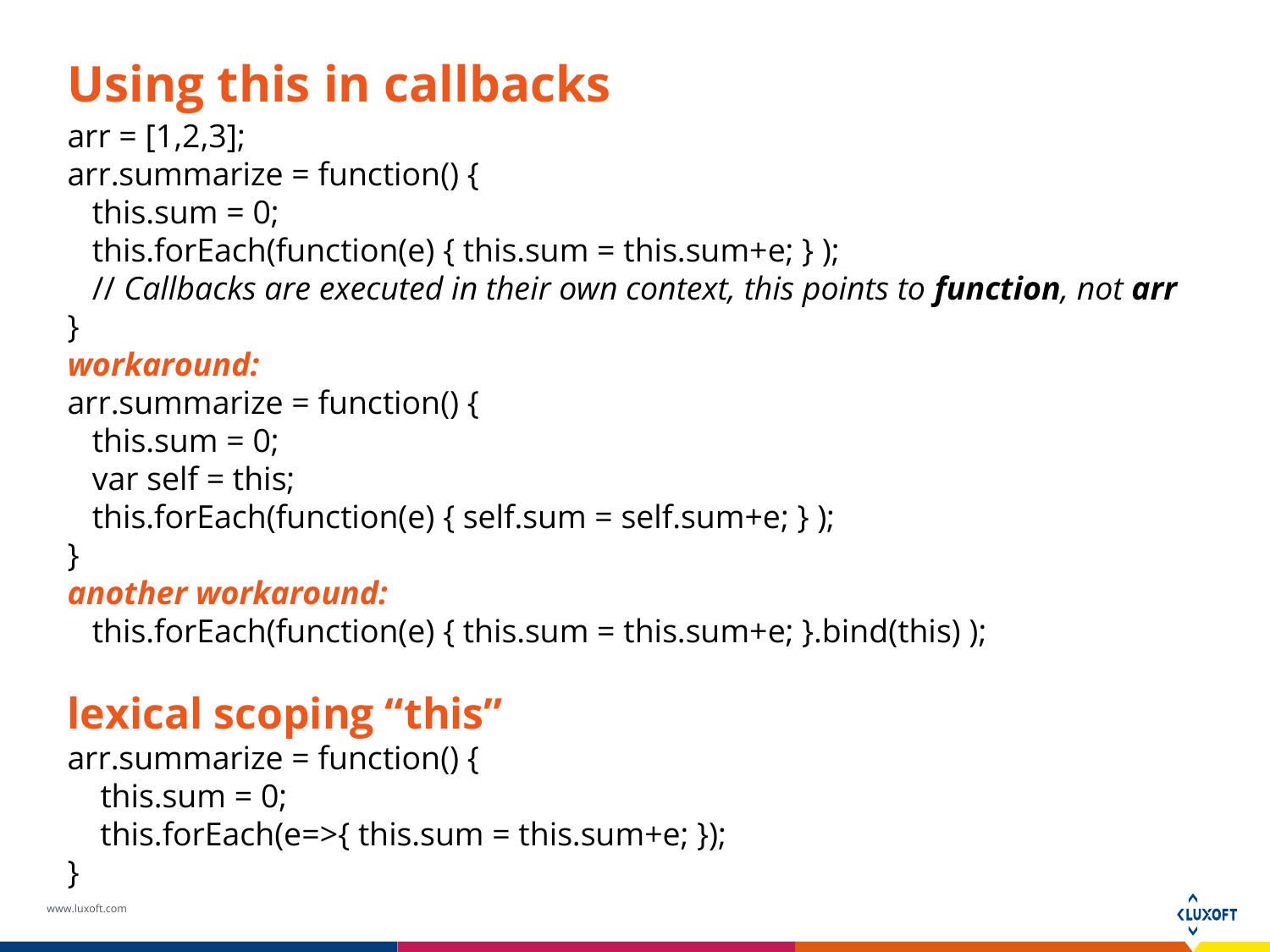

Using this in callbacks

arr = [1,2,3];
arr.summarize = function() {
   this.sum = 0;
   this.forEach(function(e) { this.sum = this.sum+e; } );
   // Callbacks are executed in their own context, this points to function, not arr
}
workaround:
arr.summarize = function() {
   this.sum = 0;
   var self = this;
   this.forEach(function(e) { self.sum = self.sum+e; } );
}
another workaround:
   this.forEach(function(e) { this.sum = this.sum+e; }.bind(this) );

lexical scoping “this”
arr.summarize = function() {
    this.sum = 0;
    this.forEach(e=>{ this.sum = this.sum+e; });
}